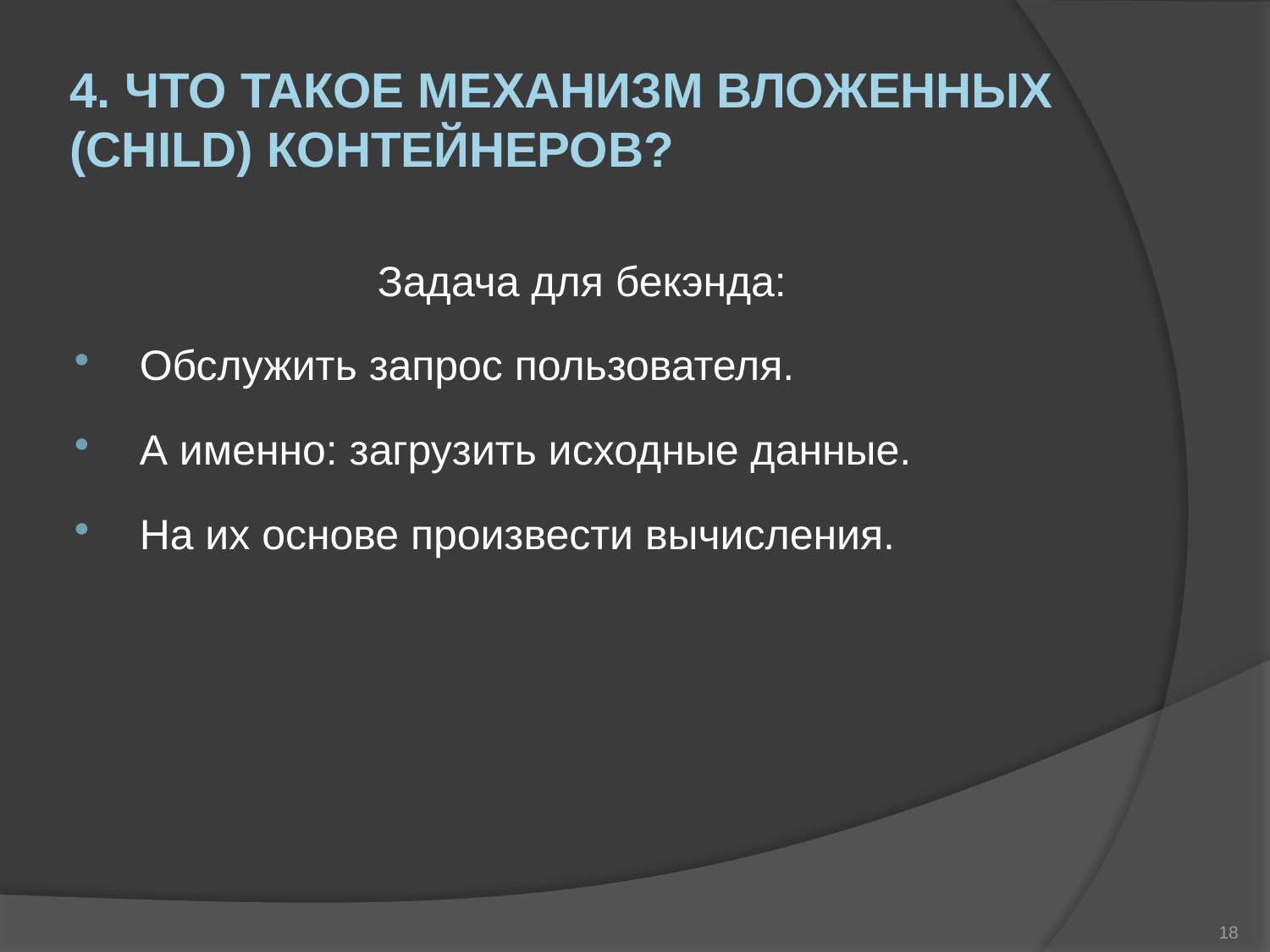

# 4. Что такое механизм вложенных (child) контейнеров?
Задача для бекэнда:
Обслужить запрос пользователя.
А именно: загрузить исходные данные.
На их основе произвести вычисления.

18